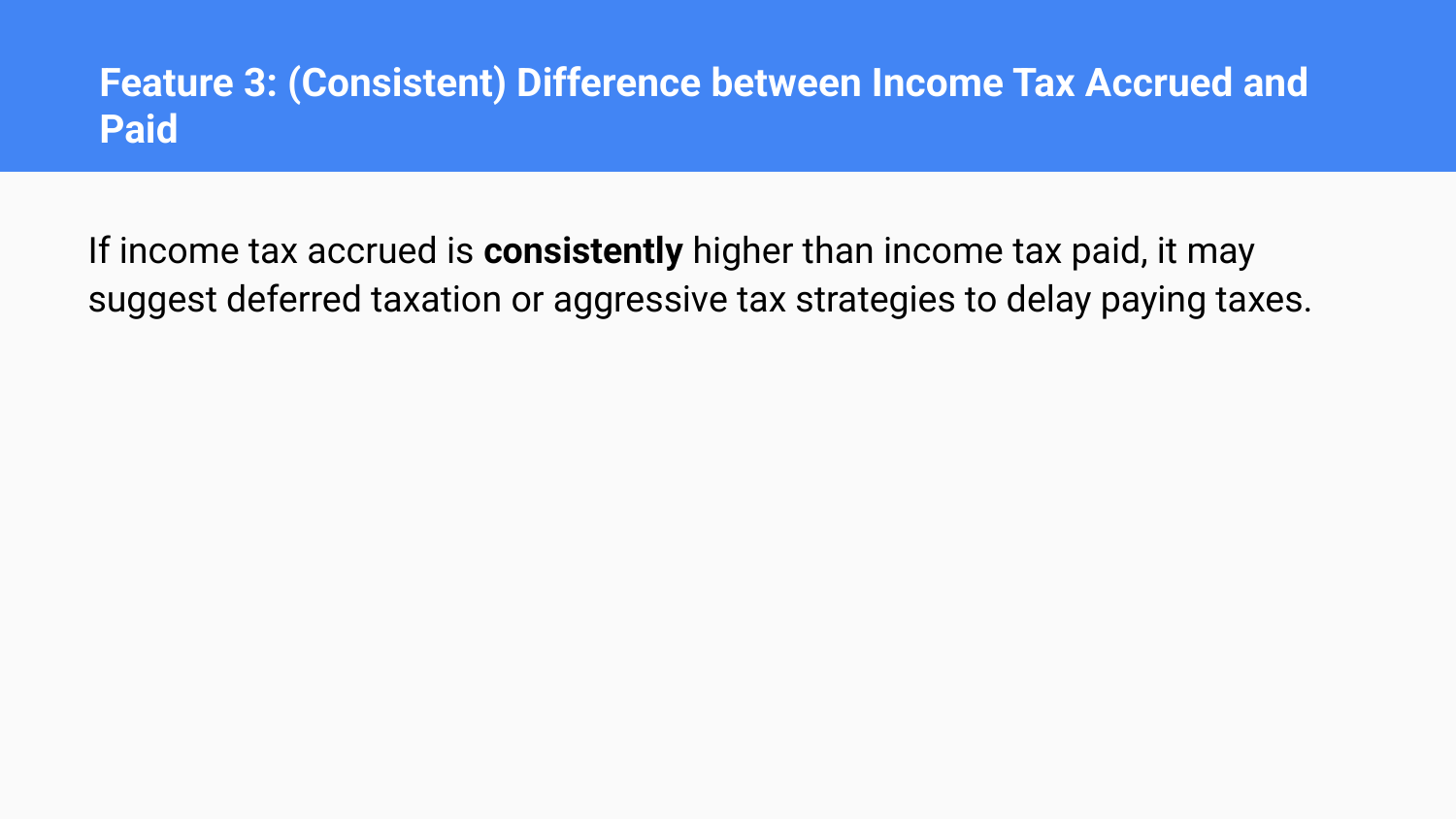

# Feature 3: (Consistent) Difference between Income Tax Accrued and Paid

If income tax accrued is consistently higher than income tax paid, it may suggest deferred taxation or aggressive tax strategies to delay paying taxes.